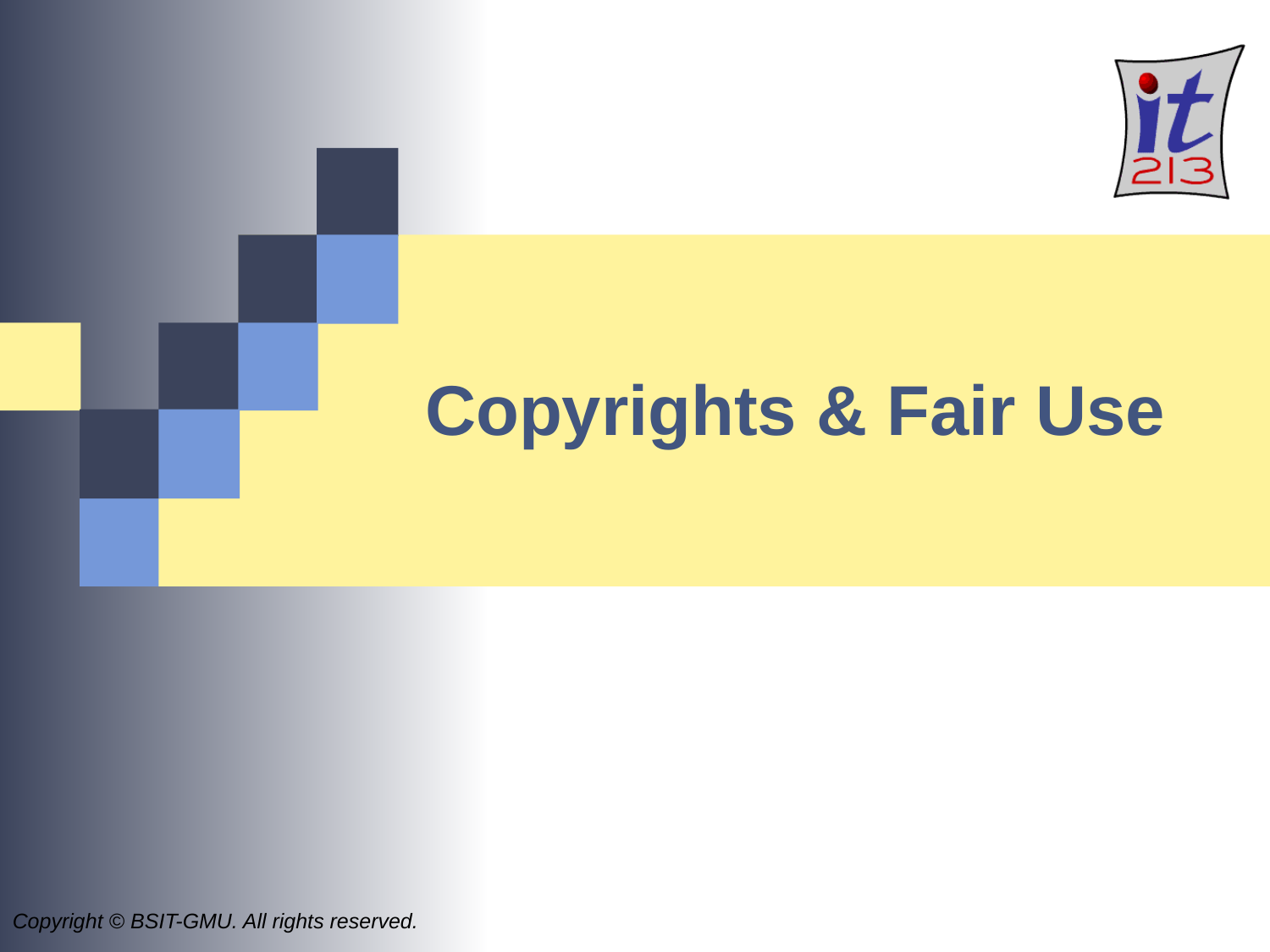

# Copyrights & Fair Use
Copyright © BSIT-GMU. All rights reserved.